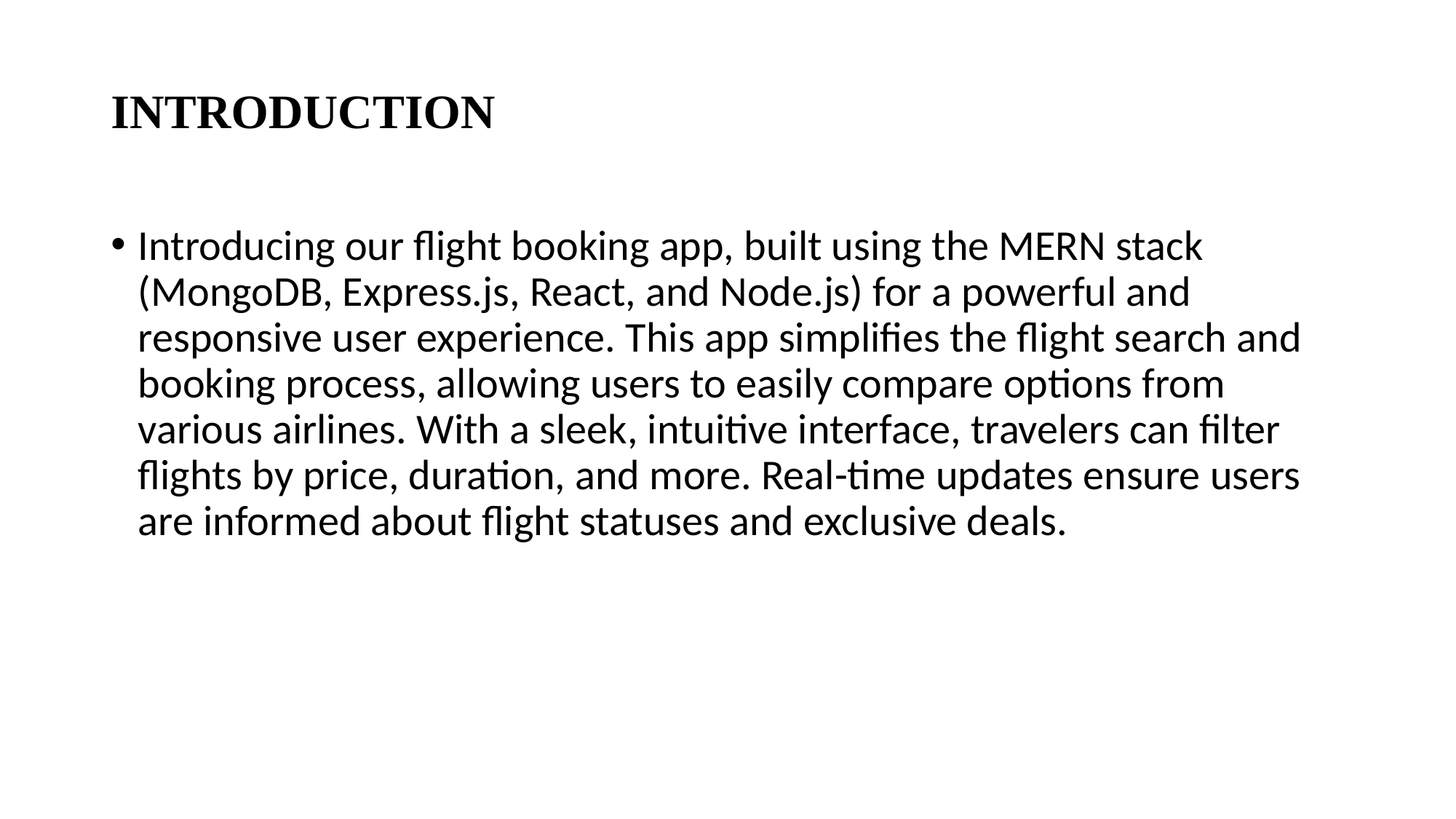

# INTRODUCTION
Introducing our flight booking app, built using the MERN stack (MongoDB, Express.js, React, and Node.js) for a powerful and responsive user experience. This app simplifies the flight search and booking process, allowing users to easily compare options from various airlines. With a sleek, intuitive interface, travelers can filter flights by price, duration, and more. Real-time updates ensure users are informed about flight statuses and exclusive deals.